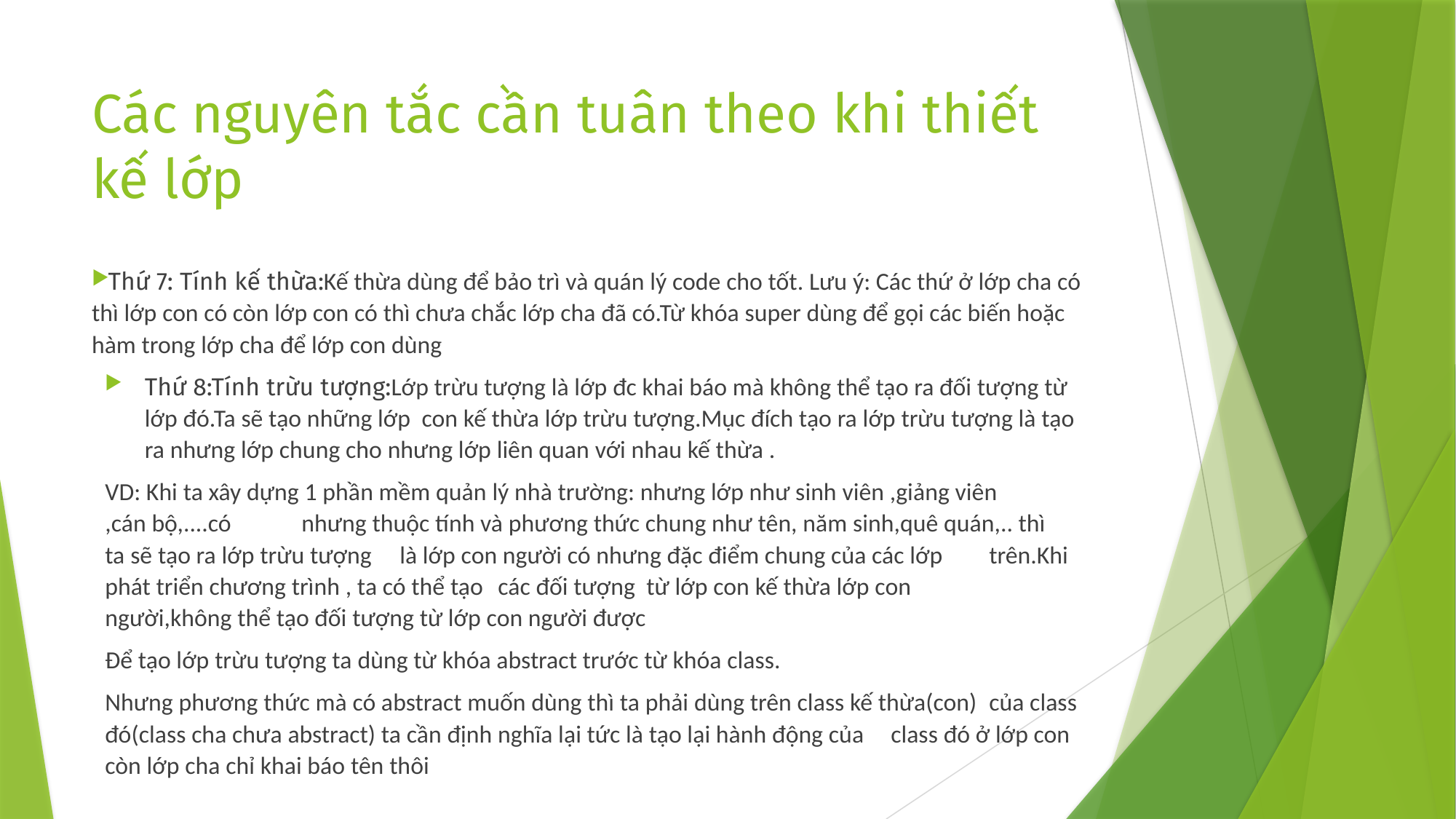

# Các nguyên tắc cần tuân theo khi thiết kế lớp
Thứ 7: Tính kế thừa:Kế thừa dùng để bảo trì và quán lý code cho tốt. Lưu ý: Các thứ ở lớp cha có thì lớp con có còn lớp con có thì chưa chắc lớp cha đã có.Từ khóa super dùng để gọi các biến hoặc hàm trong lớp cha để lớp con dùng
Thứ 8:Tính trừu tượng:Lớp trừu tượng là lớp đc khai báo mà không thể tạo ra đối tượng từ lớp đó.Ta sẽ tạo những lớp  con kế thừa lớp trừu tượng.Mục đích tạo ra lớp trừu tượng là tạo ra nhưng lớp chung cho nhưng lớp liên quan với nhau kế thừa .
	VD: Khi ta xây dựng 1 phần mềm quản lý nhà trường: nhưng lớp như sinh viên ,giảng viên 	,cán bộ,....có 	nhưng thuộc tính và phương thức chung như tên, năm sinh,quê quán,.. thì 	ta sẽ tạo ra lớp trừu tượng 	là lớp con người có nhưng đặc điểm chung của các lớp 	trên.Khi phát triển chương trình , ta có thể tạo 	các đối tượng  từ lớp con kế thừa lớp con 	người,không thể tạo đối tượng từ lớp con người được
	Để tạo lớp trừu tượng ta dùng từ khóa abstract trước từ khóa class.
	Nhưng phương thức mà có abstract muốn dùng thì ta phải dùng trên class kế thừa(con) 	của class 	đó(class cha chưa abstract) ta cần định nghĩa lại tức là tạo lại hành động của 	class đó ở lớp con còn lớp cha chỉ khai báo tên thôi